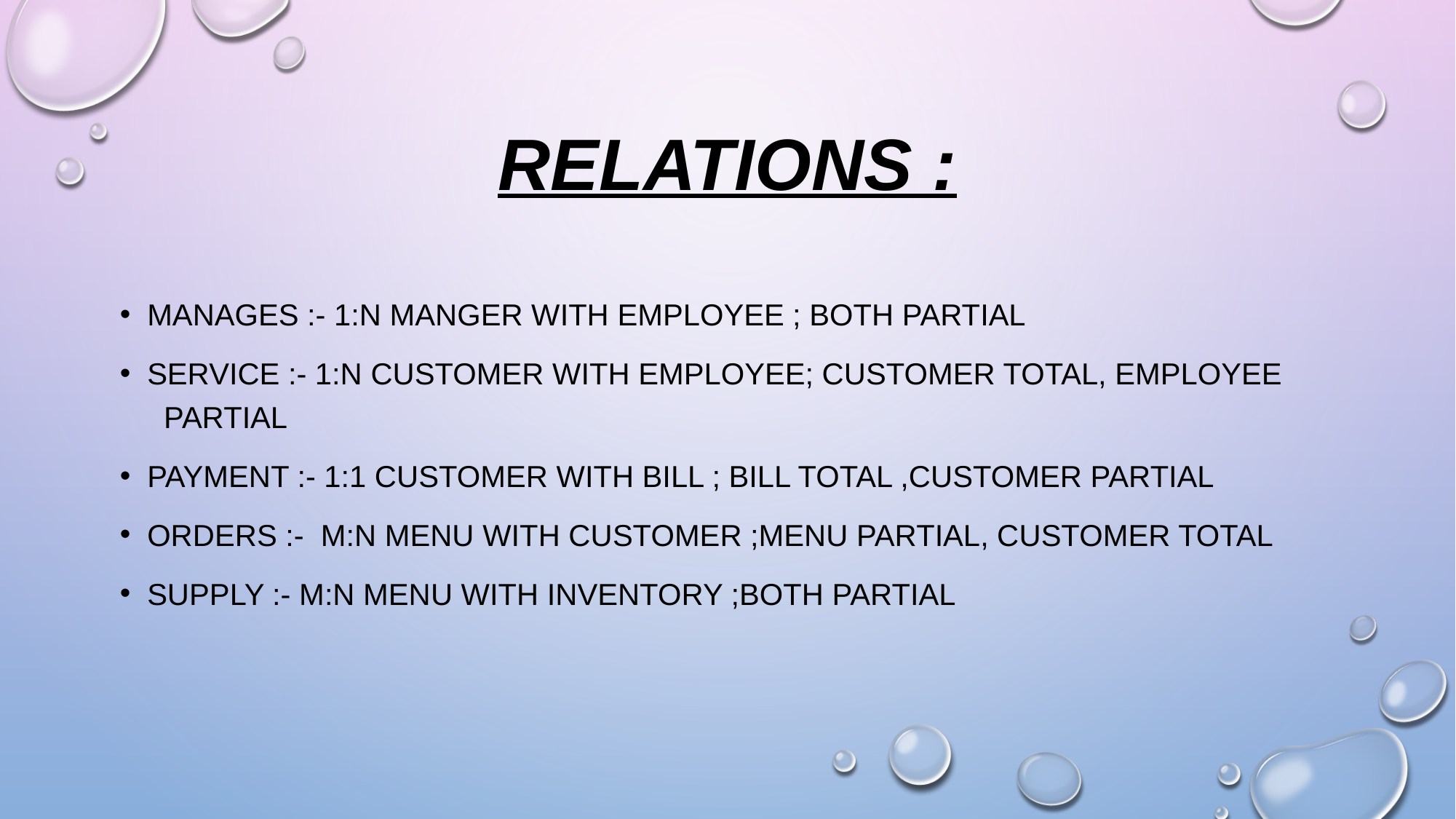

# Relations :
manages :- 1:N manger with employee ; both partial
service :- 1:N customer with employee; customer total, employee         partial
payment :- 1:1 customer with bill ; bill total ,customer partial
orders :-  M:N menu with customer ;menu partial, customer total
supply :- M:N menu with inventory ;both partial